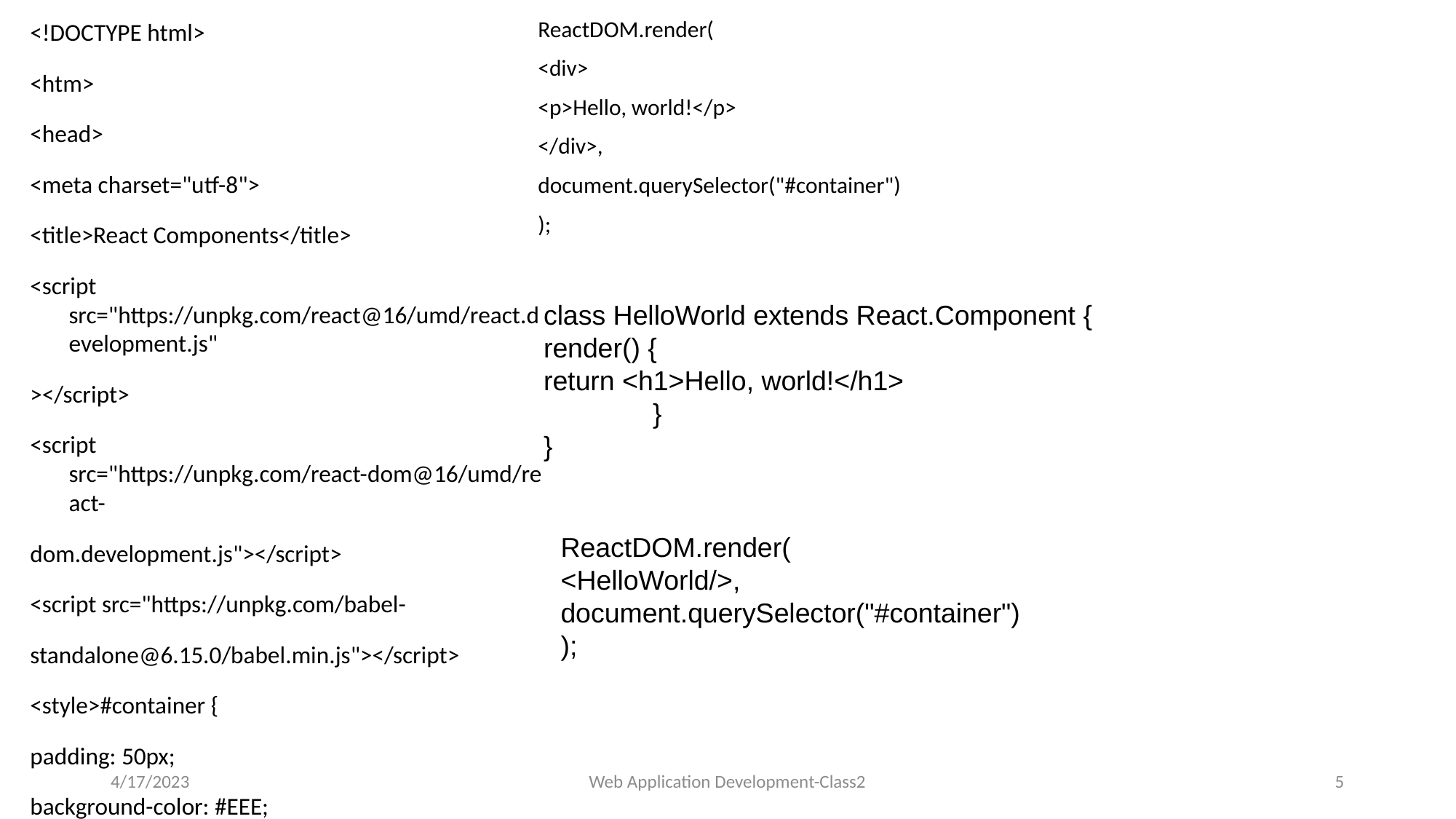

ReactDOM.render(
<div>
<p>Hello, world!</p>
</div>,
document.querySelector("#container")
);
<!DOCTYPE html>
<htm>
<head>
<meta charset="utf-8">
<title>React Components</title>
<script src="https://unpkg.com/react@16/umd/react.development.js"
></script>
<script src="https://unpkg.com/react-dom@16/umd/react-
dom.development.js"></script>
<script src="https://unpkg.com/babel-
standalone@6.15.0/babel.min.js"></script>
<style>#container {
padding: 50px;
background-color: #EEE;
}
#container h1 {
font-size: 144px;
font-family: sans-serif;
color: #0080A8;
}
</style>
</head>
<body>
<div id="container"></div>
var destination = document.querySelector(“#container”);
<script type="text/babel">
</script>
</body>
l</html>

class HelloWorld extends React.Component {
render() {
return <h1>Hello, world!</h1>
	}
}
ReactDOM.render(
<HelloWorld/>,
document.querySelector("#container")
);
4/17/2023
Web Application Development-Class2
5